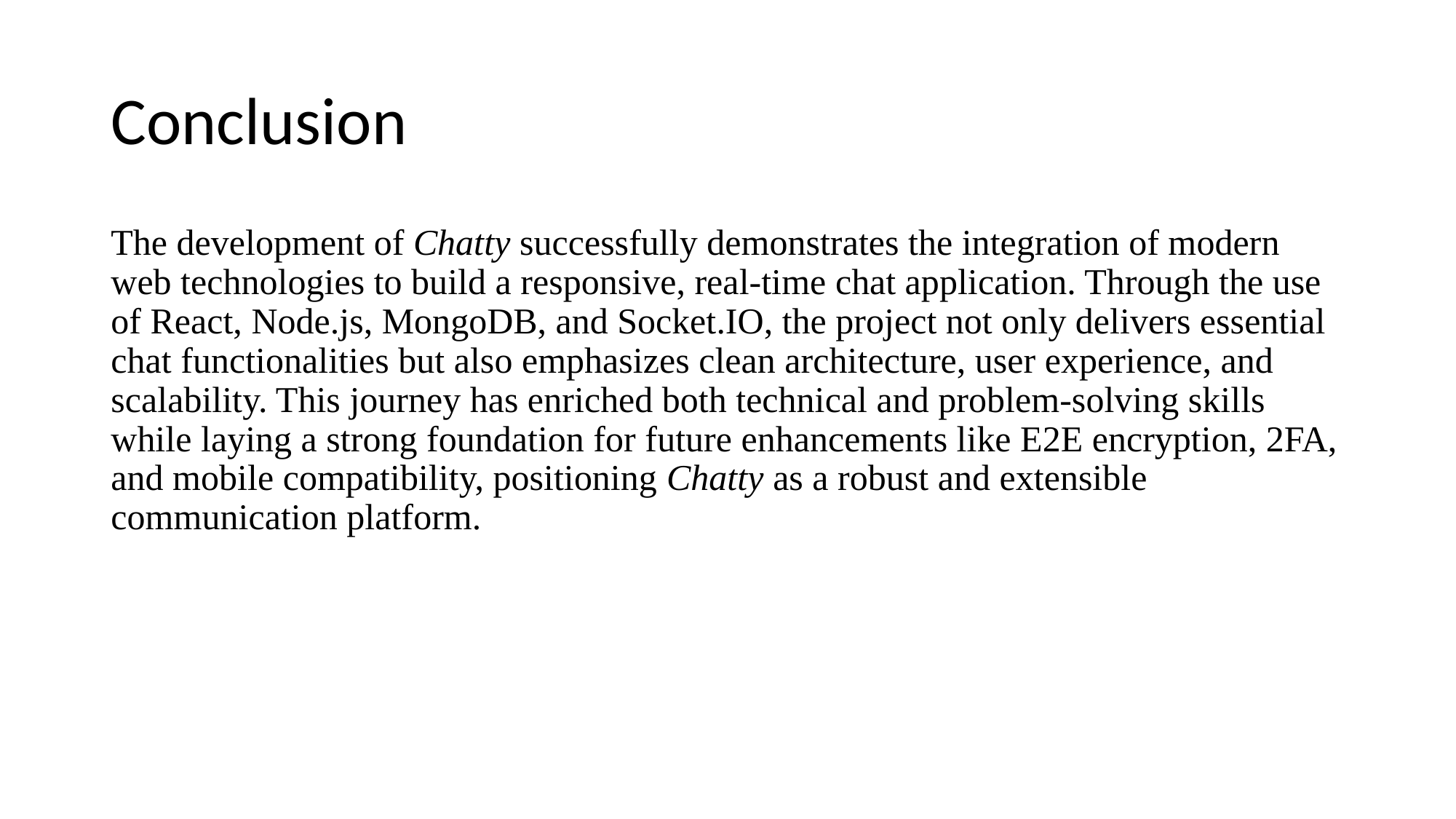

# Conclusion
The development of Chatty successfully demonstrates the integration of modern web technologies to build a responsive, real-time chat application. Through the use of React, Node.js, MongoDB, and Socket.IO, the project not only delivers essential chat functionalities but also emphasizes clean architecture, user experience, and scalability. This journey has enriched both technical and problem-solving skills while laying a strong foundation for future enhancements like E2E encryption, 2FA, and mobile compatibility, positioning Chatty as a robust and extensible communication platform.